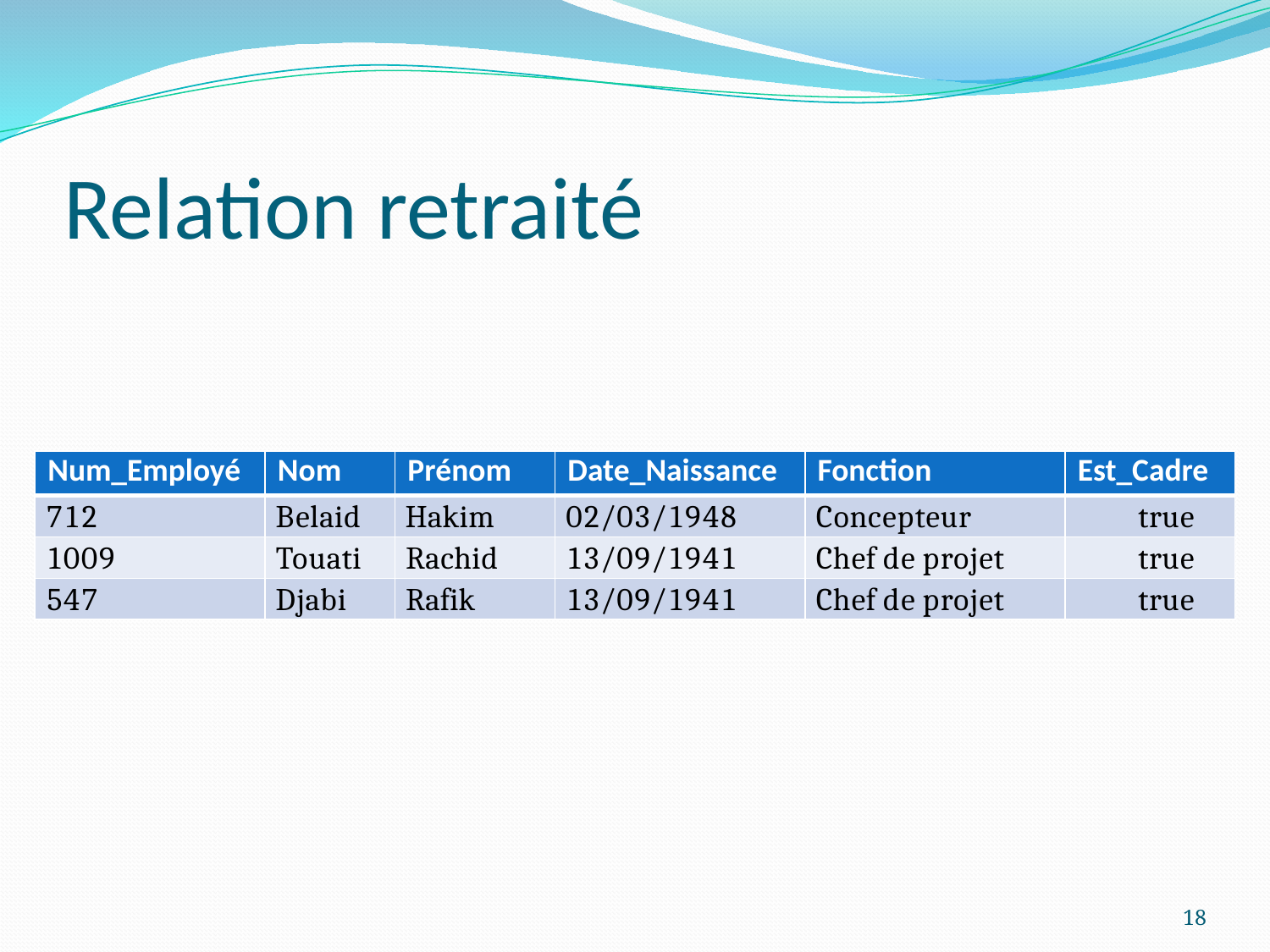

# Relation retraité
| Num\_Employé | Nom | Prénom | Date\_Naissance | Fonction | Est\_Cadre |
| --- | --- | --- | --- | --- | --- |
| 712 | Belaid | Hakim | 02/03/1948 | Concepteur | true |
| 1009 | Touati | Rachid | 13/09/1941 | Chef de projet | true |
| 547 | Djabi | Rafik | 13/09/1941 | Chef de projet | true |
18